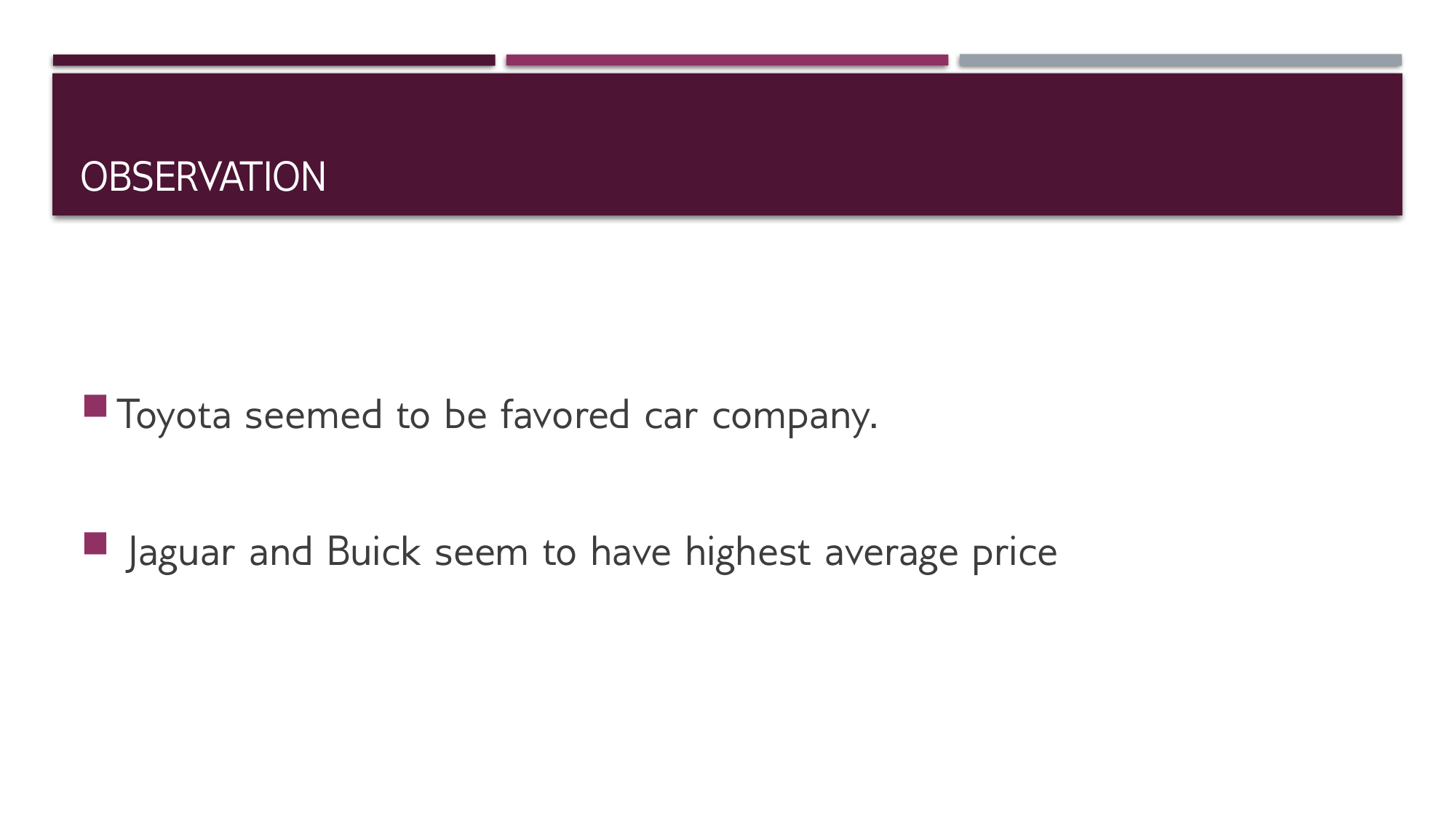

# observation
Toyota seemed to be favored car company.

 Jaguar and Buick seem to have highest average price